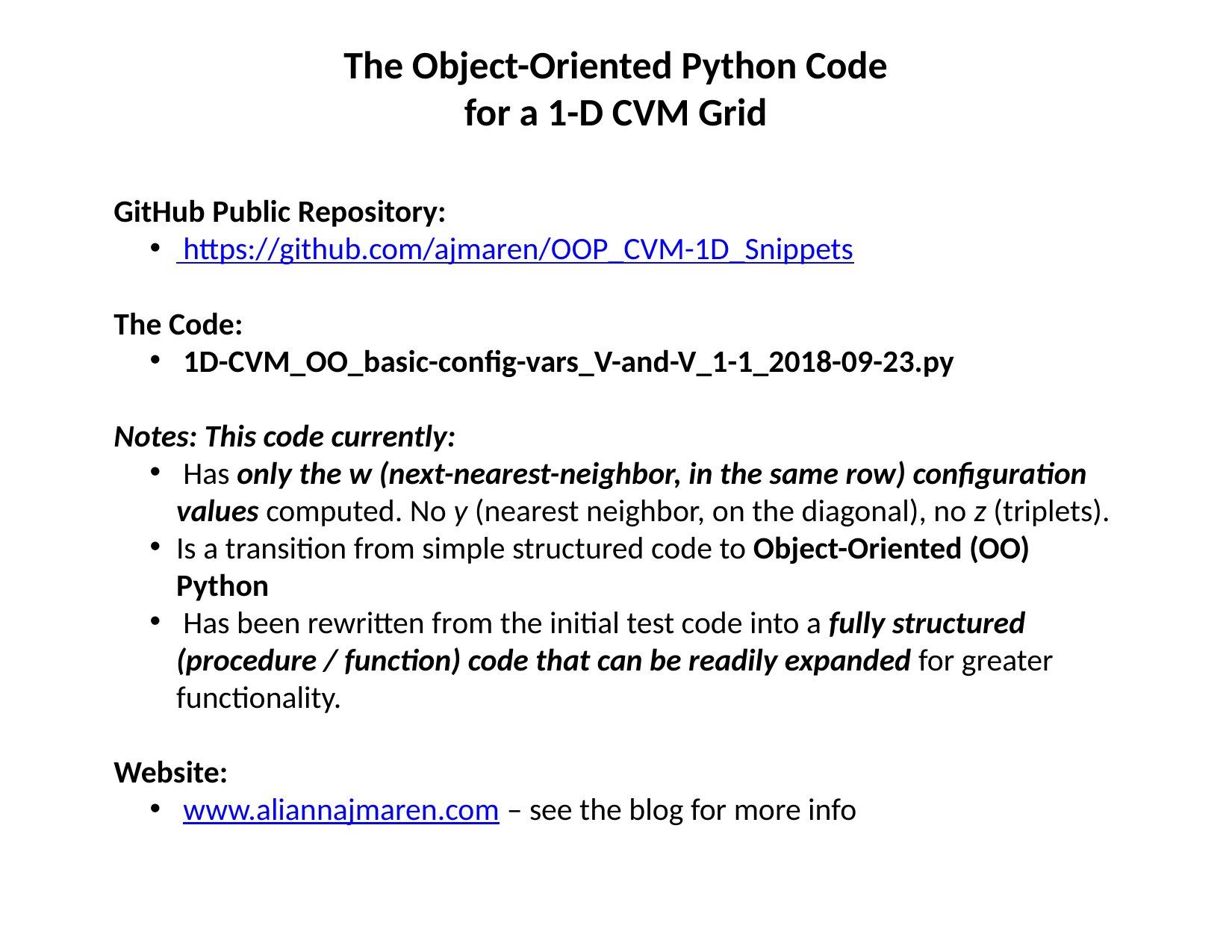

The Object-Oriented Python Code
for a 1-D CVM Grid
GitHub Public Repository:
 https://github.com/ajmaren/OOP_CVM-1D_Snippets

The Code:
 1D-CVM_OO_basic-config-vars_V-and-V_1-1_2018-09-23.py

Notes: This code currently:
 Has only the w (next-nearest-neighbor, in the same row) configuration values computed. No y (nearest neighbor, on the diagonal), no z (triplets).
Is a transition from simple structured code to Object-Oriented (OO) Python
 Has been rewritten from the initial test code into a fully structured (procedure / function) code that can be readily expanded for greater functionality.

Website:
 www.aliannajmaren.com – see the blog for more info